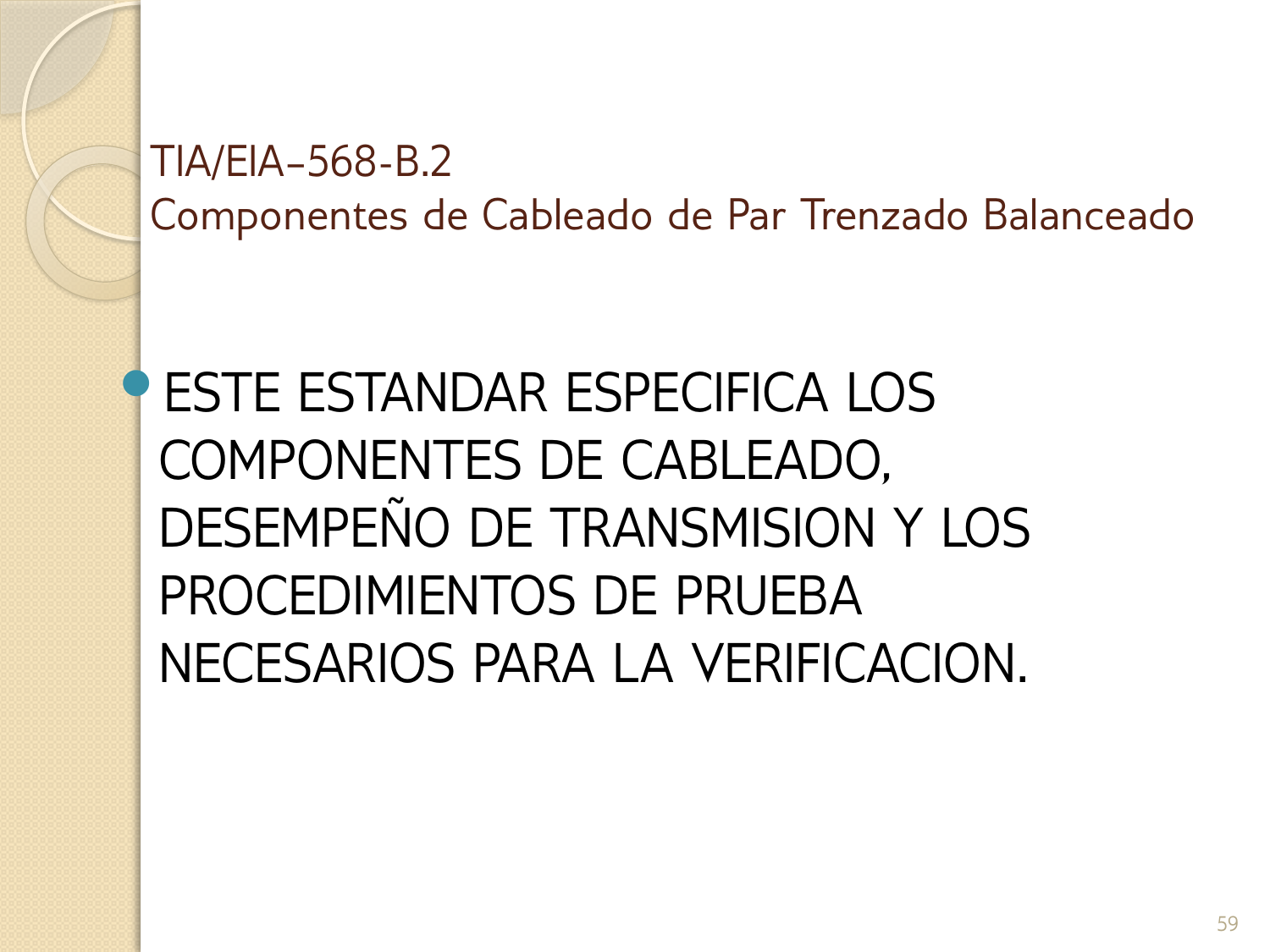

# TIA/EIA–568-B.2 Componentes de Cableado de Par Trenzado Balanceado
ESTE ESTANDAR ESPECIFICA LOS COMPONENTES DE CABLEADO, DESEMPEÑO DE TRANSMISION Y LOS PROCEDIMIENTOS DE PRUEBA NECESARIOS PARA LA VERIFICACION.
59